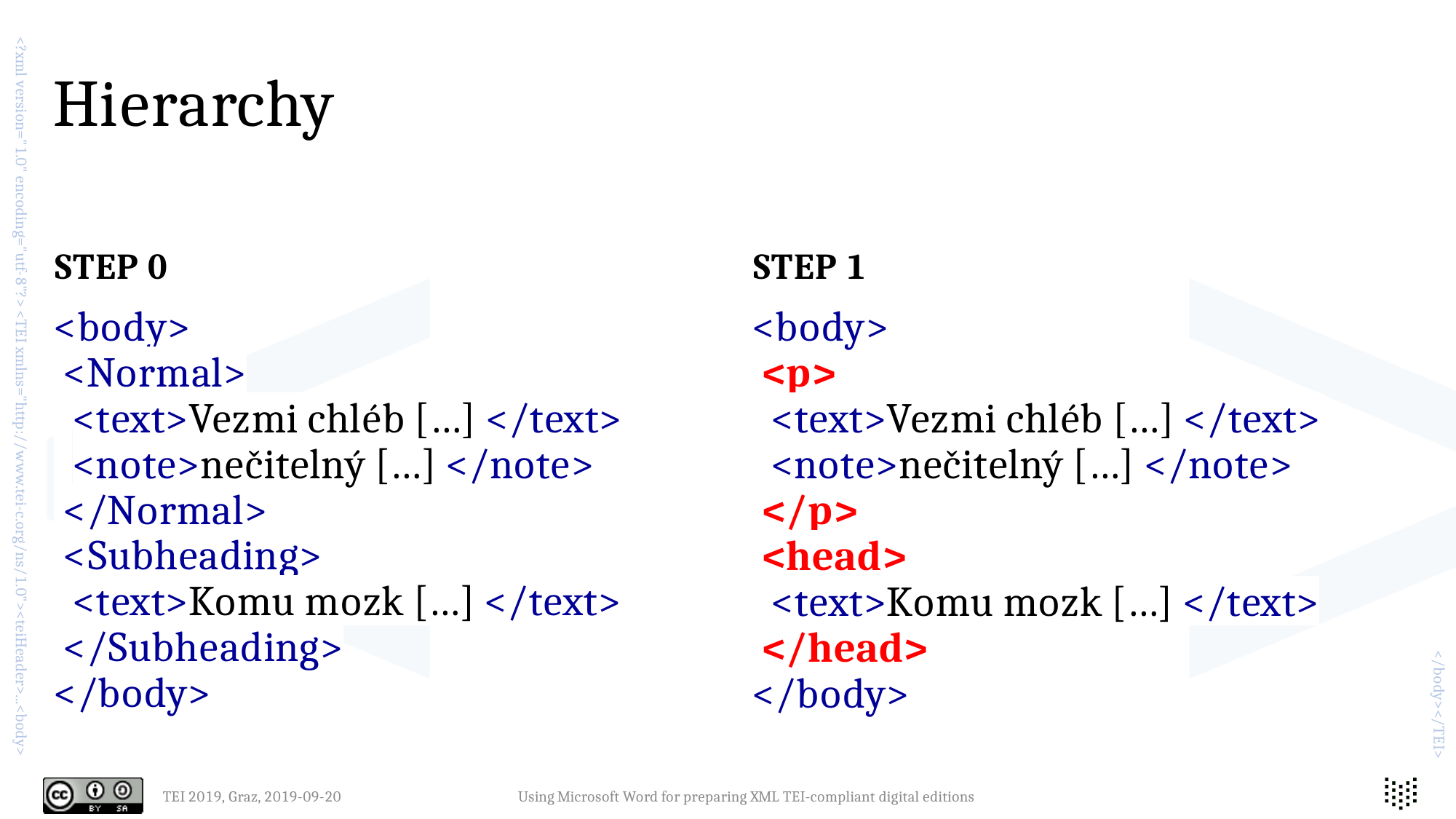

# Hierarchy
STEP 0
STEP 1
<body>
 <Normal>
  <text>Vezmi chléb […] </text>
  <note>nečitelný […] </note>
 </Normal>
 <Subheading>
  <text>Komu mozk […] </text>
 </Subheading>
</body>
<body>
 <p>
  <text>Vezmi chléb […] </text>
  <note>nečitelný […] </note>
 </p>
 <head>
  <text>Komu mozk […] </text>
 </head>
</body>

TEI 2019, Graz, 2019-09-20
Using Microsoft Word for preparing XML TEI-compliant digital editions